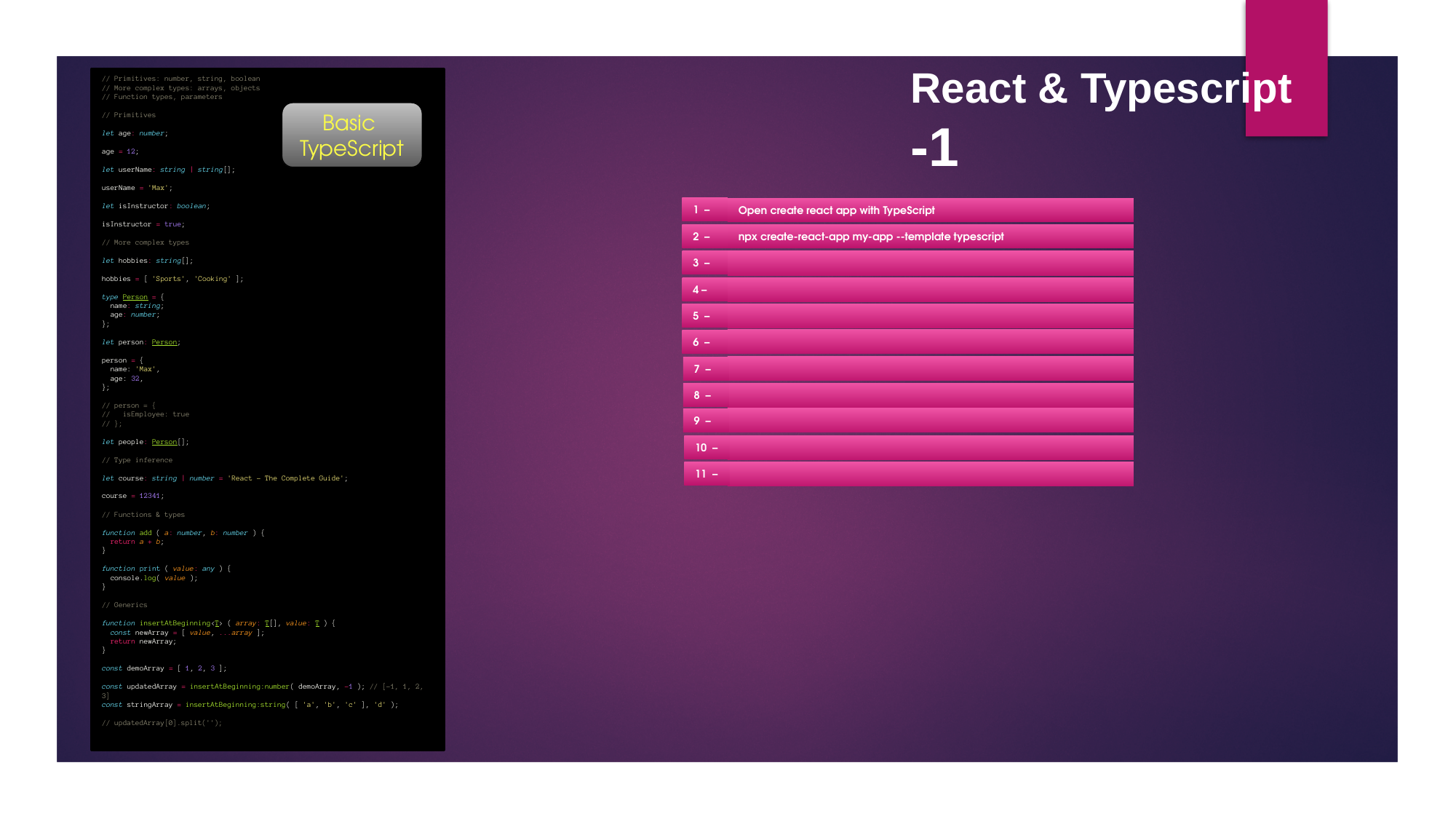

React & Typescript  -1
// Primitives: number, string, boolean
// More complex types: arrays, objects
// Function types, parameters
// Primitives
let age: number;
age = 12;
let userName: string | string[];
userName = 'Max';
let isInstructor: boolean;
isInstructor = true;
// More complex types
let hobbies: string[];
hobbies = [ 'Sports', 'Cooking' ];
type Person = {
  name: string;
  age: number;
};
let person: Person;
person = {
  name: 'Max',
  age: 32,
};
// person = {
//   isEmployee: true
// };
let people: Person[];
// Type inference
let course: string | number = 'React - The Complete Guide';
course = 12341;
// Functions & types
function add ( a: number, b: number ) {
  return a + b;
}
function print ( value: any ) {
  console.log( value );
}
// Generics
function insertAtBeginning<T> ( array: T[], value: T ) {
  const newArray = [ value, ...array ];
  return newArray;
}
const demoArray = [ 1, 2, 3 ];
const updatedArray = insertAtBeginning:number( demoArray, -1 ); // [-1, 1, 2, 3]
const stringArray = insertAtBeginning:string( [ 'a', 'b', 'c' ], 'd' );
// updatedArray[0].split('');

Basic
TypeScript
1  –
Open create react app with TypeScript
npx create-react-app my-app --template typescript
2  –
3  –

4 –

5  –

6  –

7  –

8  –

9  –

10  –
11  –